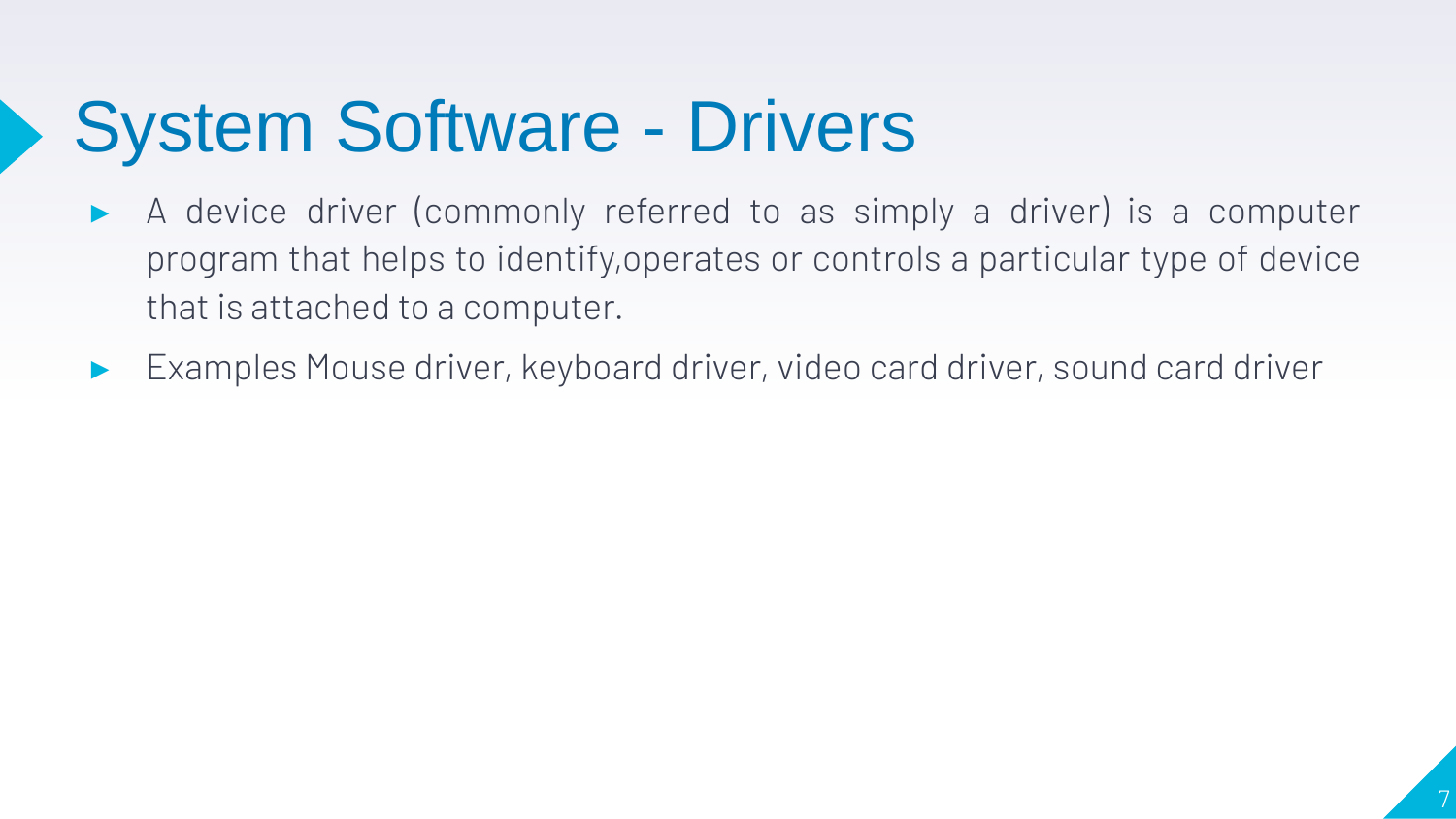

# System Software - Drivers
A device driver (commonly referred to as simply a driver) is a computer program that helps to identify,operates or controls a particular type of device that is attached to a computer.
Examples Mouse driver, keyboard driver, video card driver, sound card driver
7